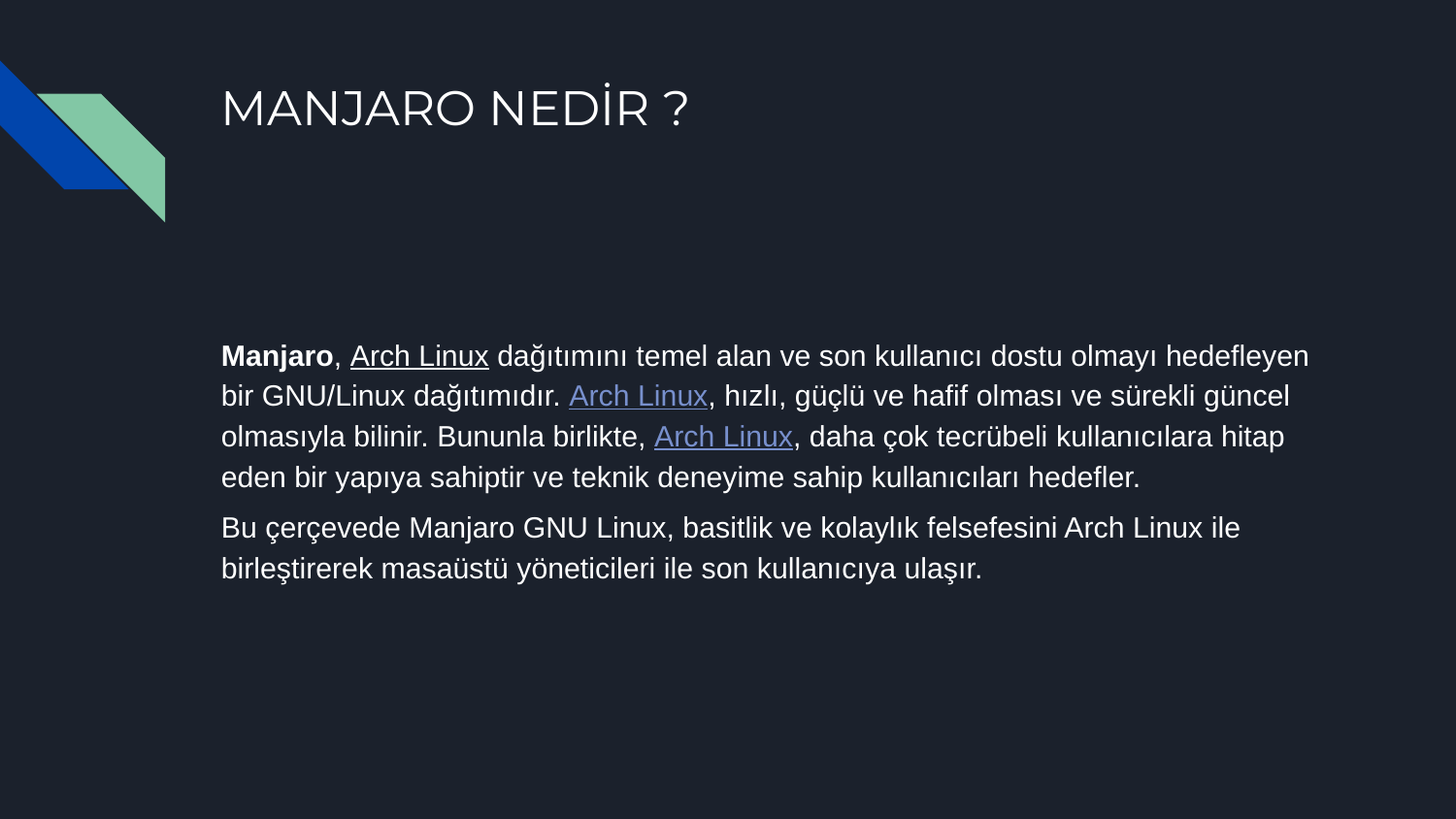

# MANJARO NEDİR ?

Manjaro, Arch Linux dağıtımını temel alan ve son kullanıcı dostu olmayı hedefleyen bir GNU/Linux dağıtımıdır. Arch Linux, hızlı, güçlü ve hafif olması ve sürekli güncel olmasıyla bilinir. Bununla birlikte, Arch Linux, daha çok tecrübeli kullanıcılara hitap eden bir yapıya sahiptir ve teknik deneyime sahip kullanıcıları hedefler.
Bu çerçevede Manjaro GNU Linux, basitlik ve kolaylık felsefesini Arch Linux ile birleştirerek masaüstü yöneticileri ile son kullanıcıya ulaşır.